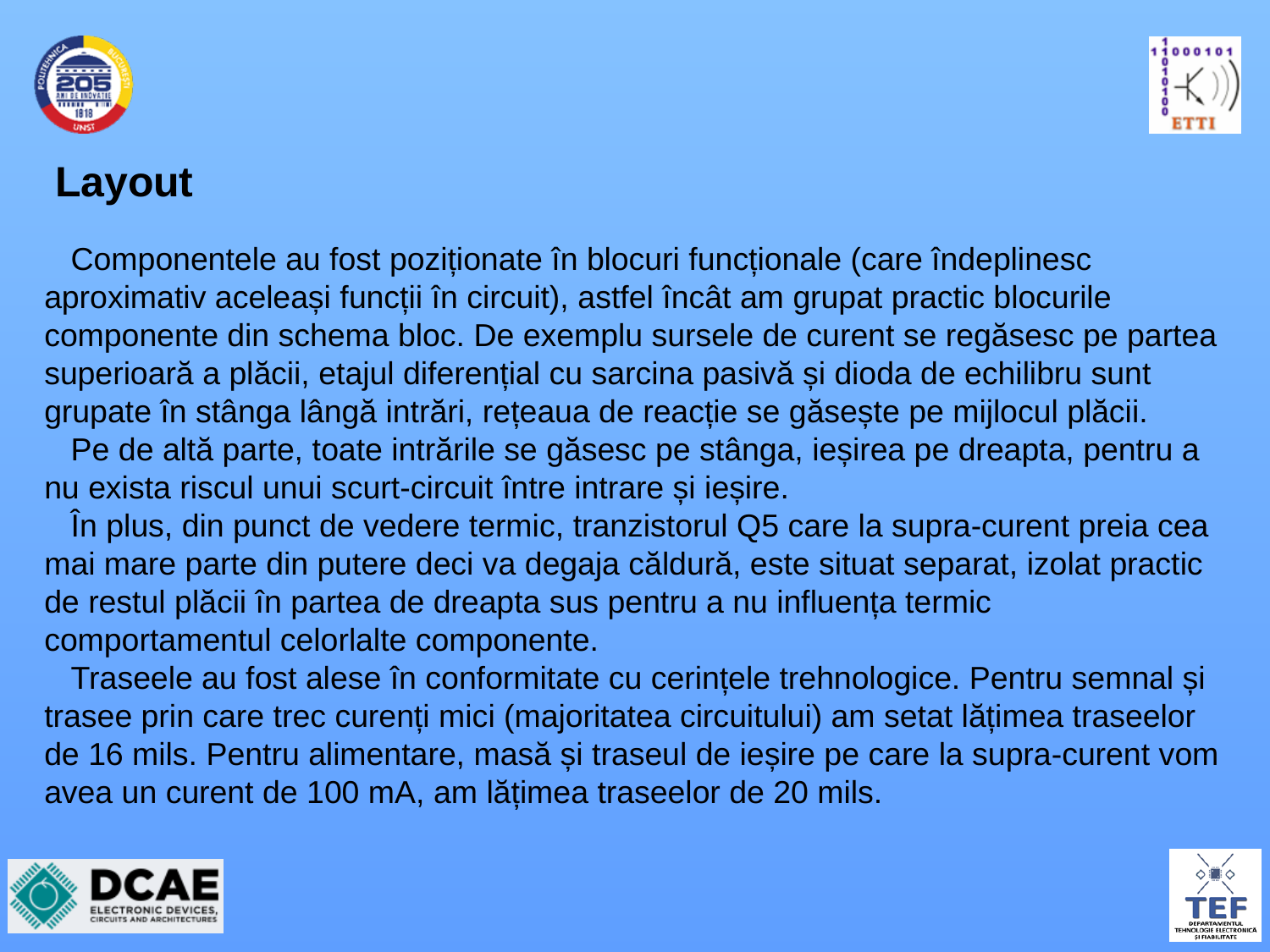

# Layout
   Componentele au fost poziționate în blocuri funcționale (care îndeplinesc aproximativ aceleași funcții în circuit), astfel încât am grupat practic blocurile componente din schema bloc. De exemplu sursele de curent se regăsesc pe partea superioară a plăcii, etajul diferențial cu sarcina pasivă și dioda de echilibru sunt grupate în stânga lângă intrări, rețeaua de reacție se găsește pe mijlocul plăcii.
   Pe de altă parte, toate intrările se găsesc pe stânga, ieșirea pe dreapta, pentru a nu exista riscul unui scurt-circuit între intrare și ieșire.
   În plus, din punct de vedere termic, tranzistorul Q5 care la supra-curent preia cea mai mare parte din putere deci va degaja căldură, este situat separat, izolat practic de restul plăcii în partea de dreapta sus pentru a nu influența termic comportamentul celorlalte componente.
   Traseele au fost alese în conformitate cu cerințele trehnologice. Pentru semnal și trasee prin care trec curenți mici (majoritatea circuitului) am setat lățimea traseelor de 16 mils. Pentru alimentare, masă și traseul de ieșire pe care la supra-curent vom avea un curent de 100 mA, am lățimea traseelor de 20 mils.